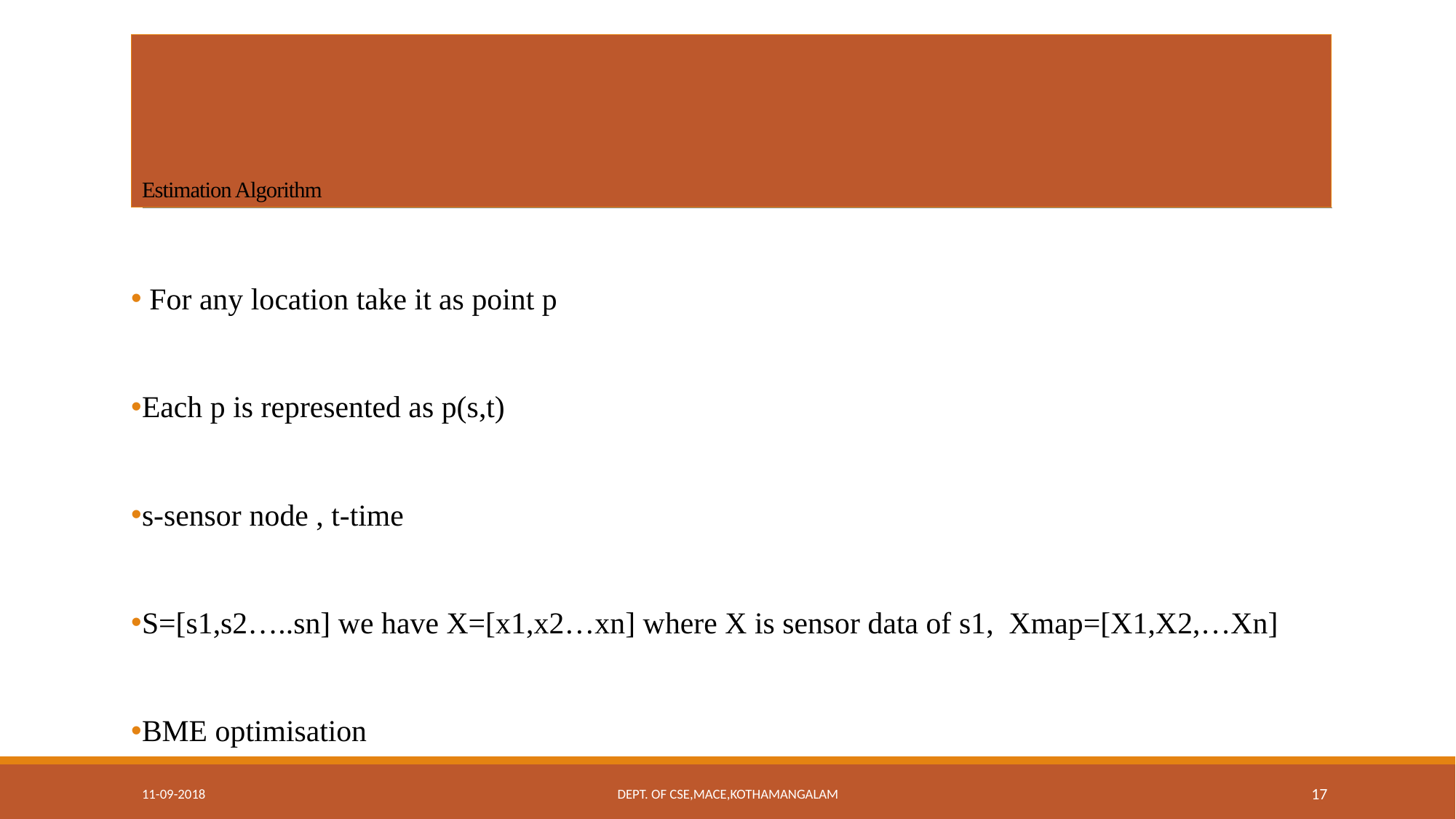

# Estimation Algorithm

 For any location take it as point p

Each p is represented as p(s,t)

s-sensor node , t-time

S=[s1,s2…..sn] we have X=[x1,x2…xn] where X is sensor data of s1,  Xmap=[X1,X2,…Xn]

BME optimisation

11-09-2018
Dept. of CSE,MACE,Kothamangalam
17